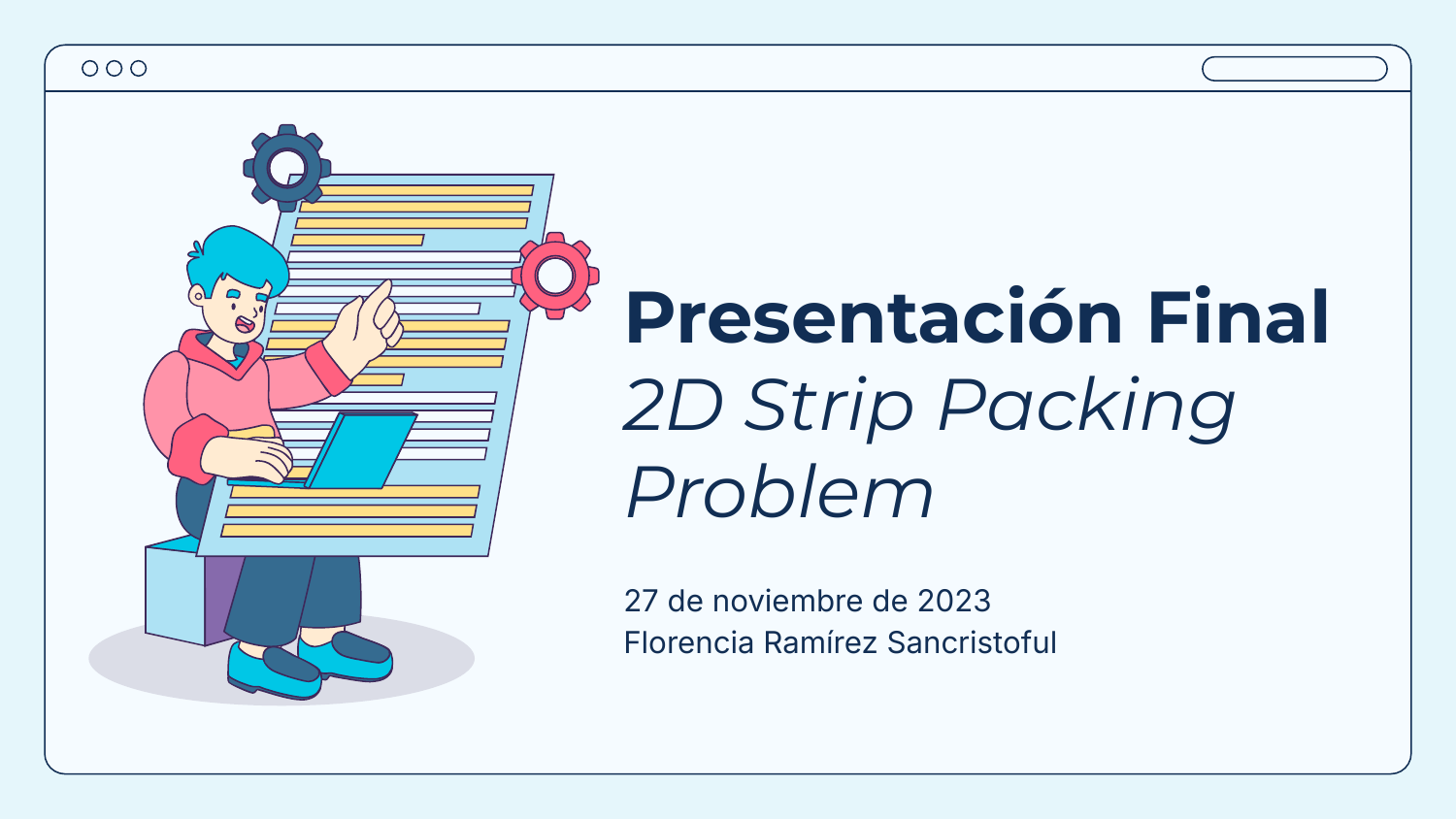

Presentación Final 2D Strip Packing Problem
27 de noviembre de 2023
Florencia Ramírez Sancristoful